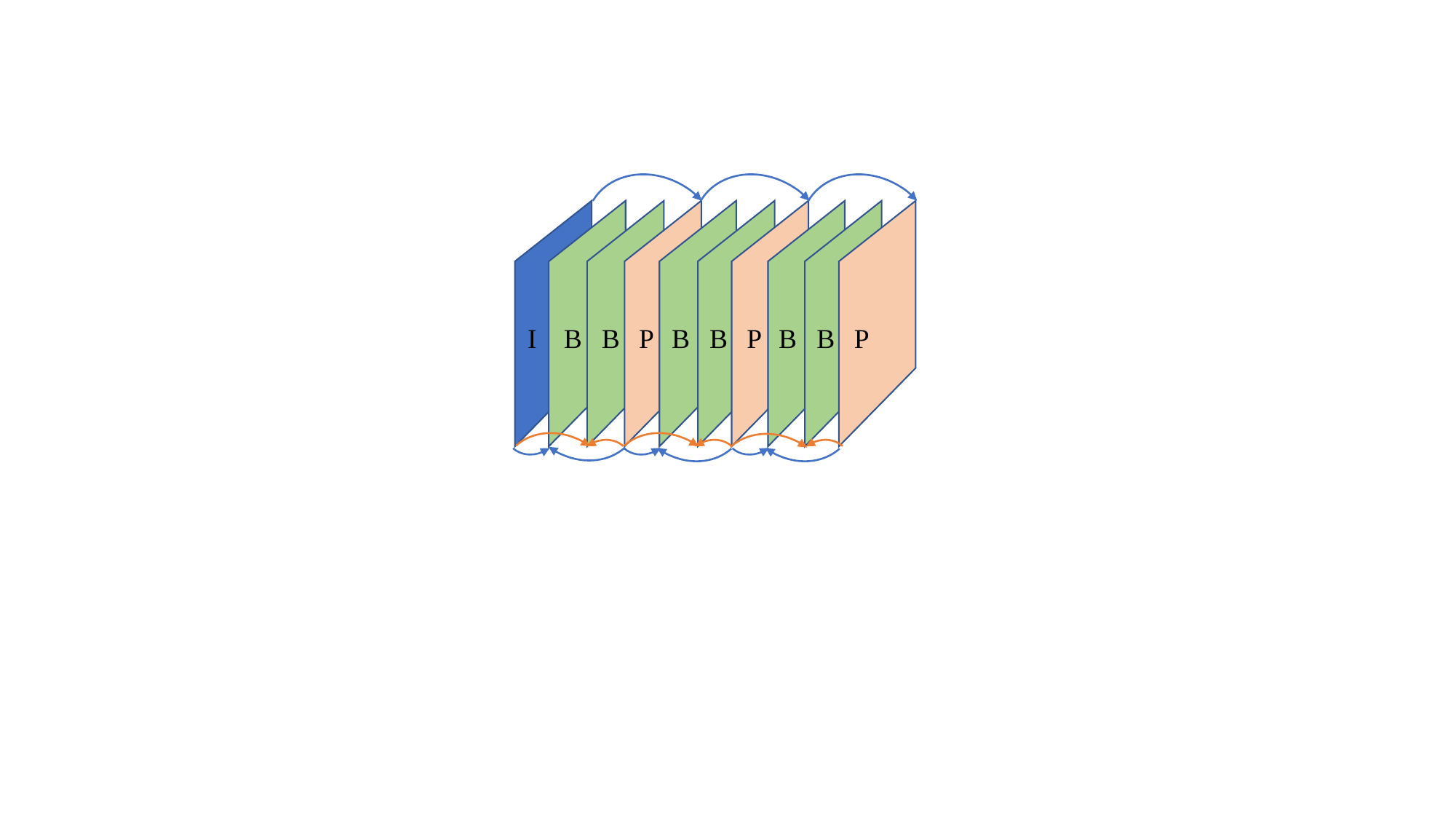

I
B
B
P
B
B
P
B
B
P